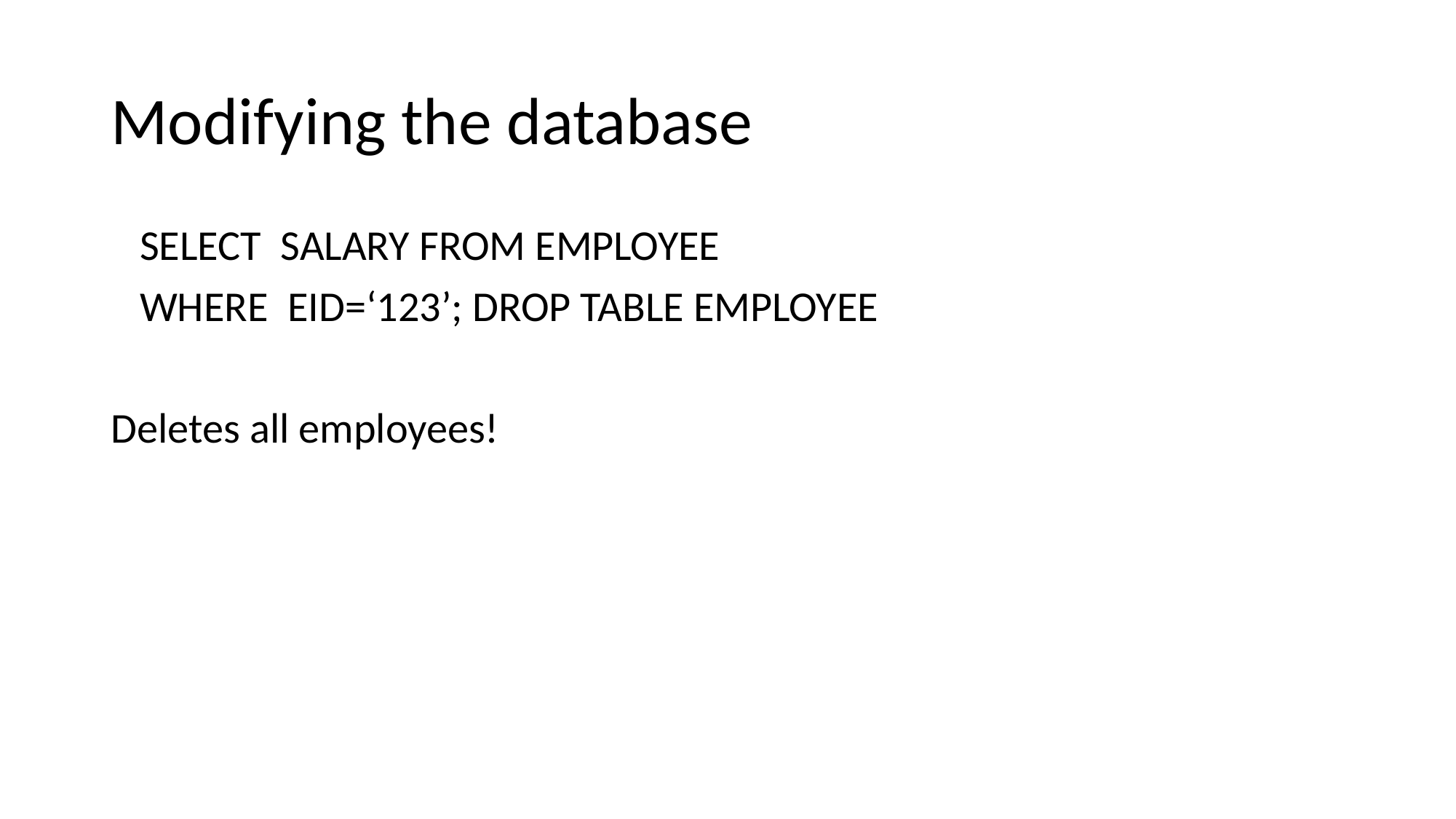

# Modifying the database
   SELECT  SALARY FROM EMPLOYEE
   WHERE  EID=‘123’; DROP TABLE EMPLOYEE

Deletes all employees!